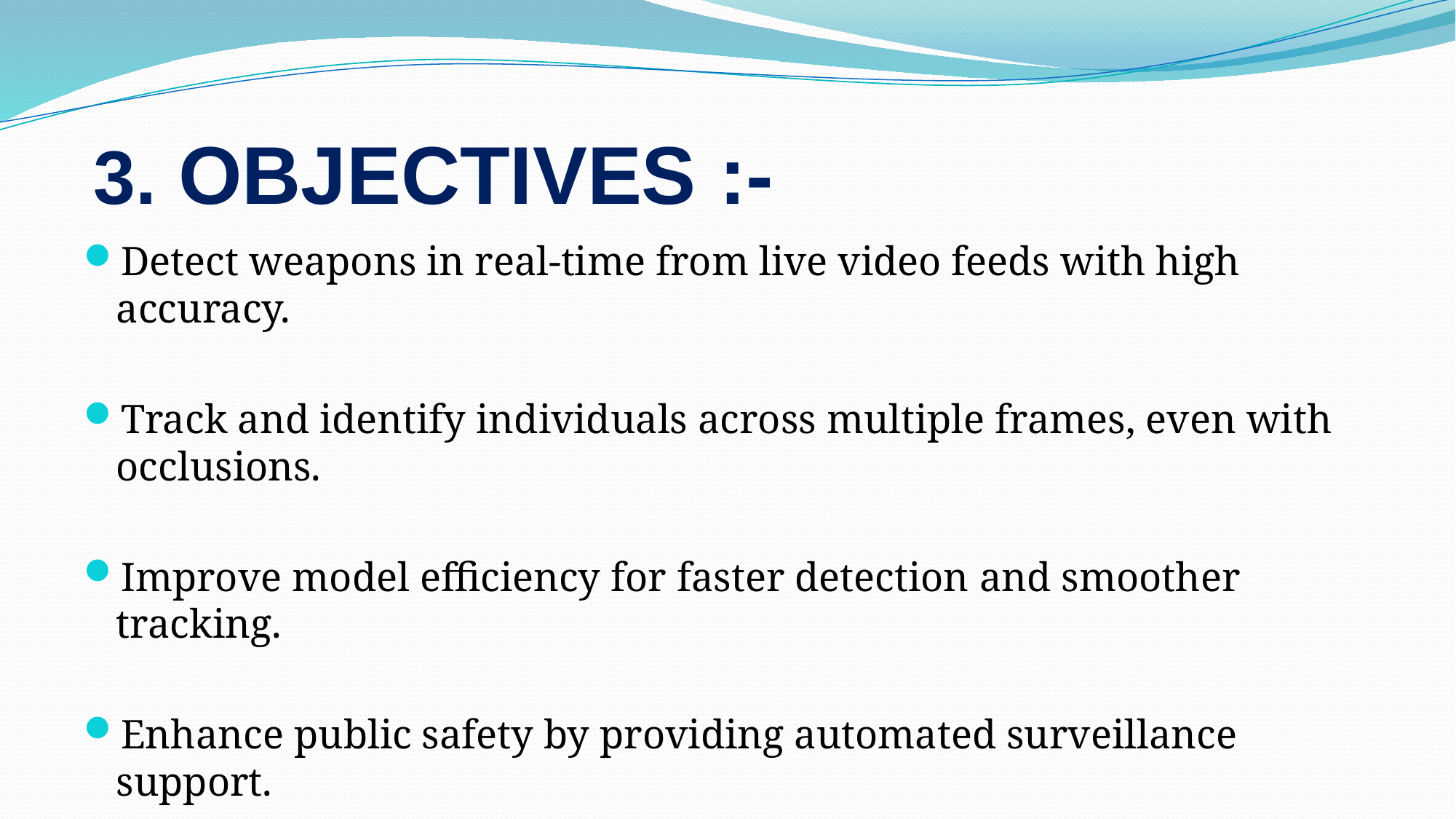

# 3. OBJECTIVES :-
Detect weapons in real-time from live video feeds with high accuracy.

Track and identify individuals across multiple frames, even with occlusions.

Improve model efficiency for faster detection and smoother tracking.

Enhance public safety by providing automated surveillance support.